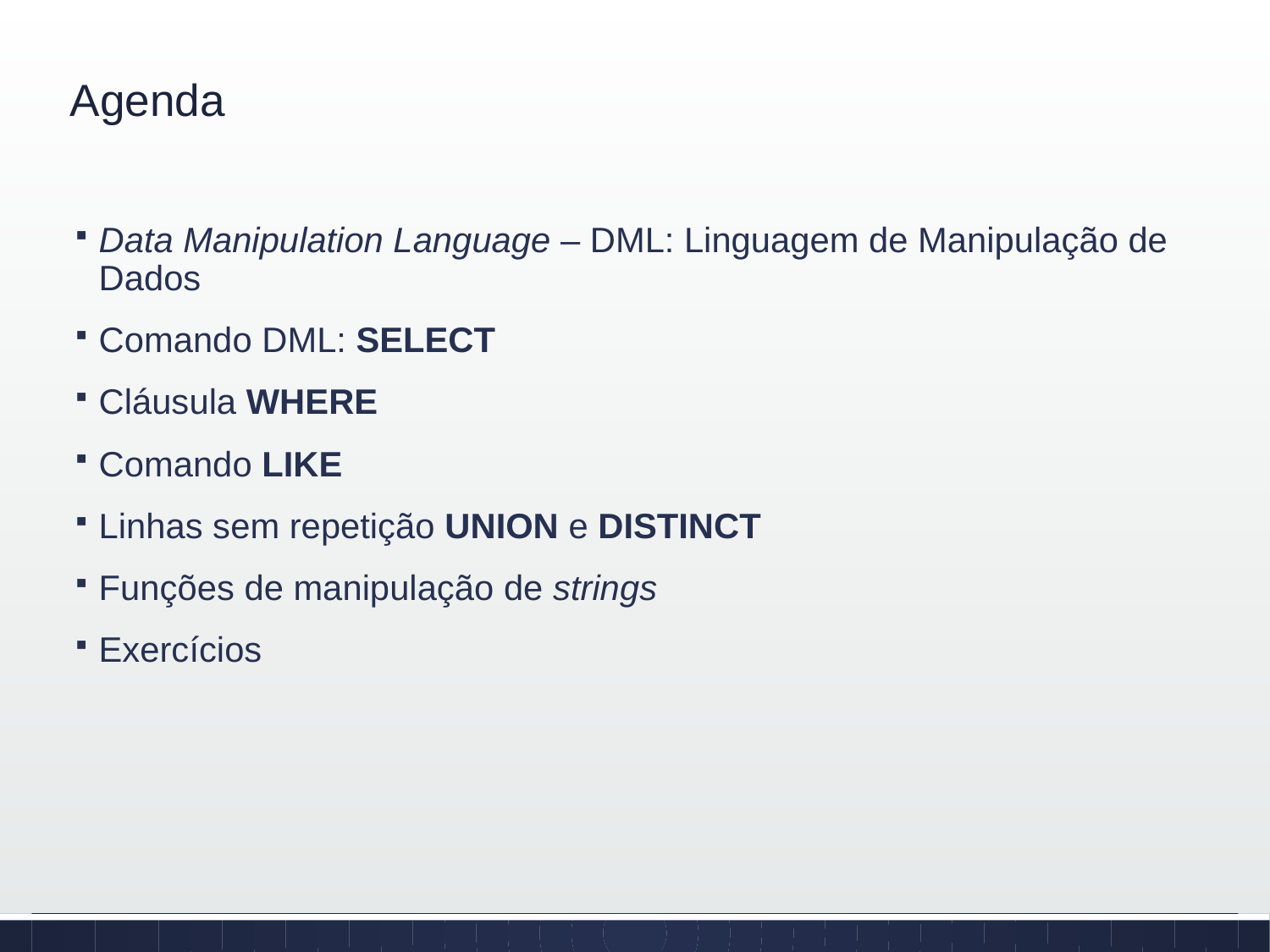

# Agenda
Data Manipulation Language – DML: Linguagem de Manipulação de Dados
Comando DML: SELECT
Cláusula WHERE
Comando LIKE
Linhas sem repetição UNION e DISTINCT
Funções de manipulação de strings
Exercícios